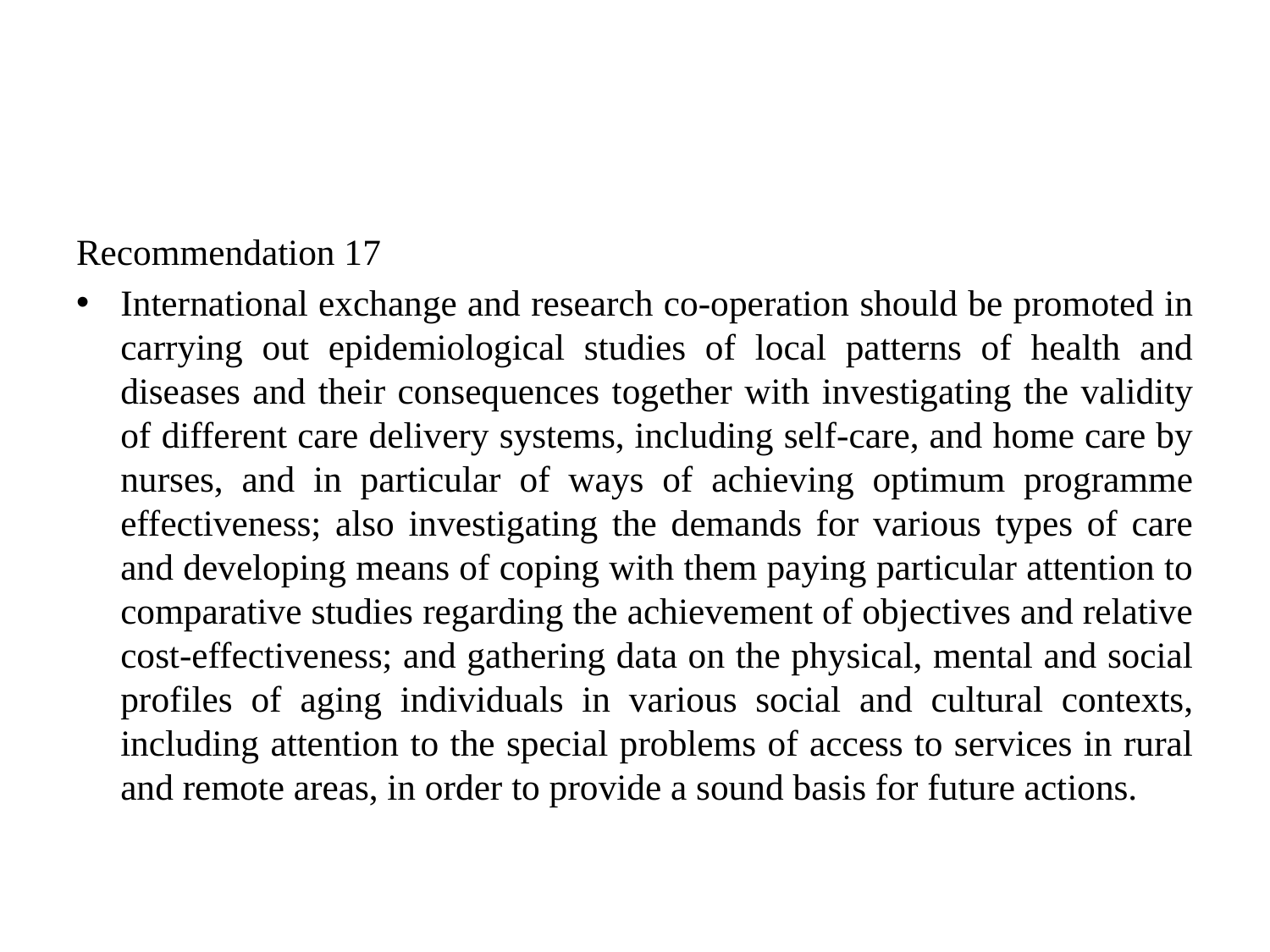

#
Recommendation 17
International exchange and research co-operation should be promoted in carrying out epidemiological studies of local patterns of health and diseases and their consequences together with investigating the validity of different care delivery systems, including self-care, and home care by nurses, and in particular of ways of achieving optimum programme effectiveness; also investigating the demands for various types of care and developing means of coping with them paying particular attention to comparative studies regarding the achievement of objectives and relative cost-effectiveness; and gathering data on the physical, mental and social profiles of aging individuals in various social and cultural contexts, including attention to the special problems of access to services in rural and remote areas, in order to provide a sound basis for future actions.